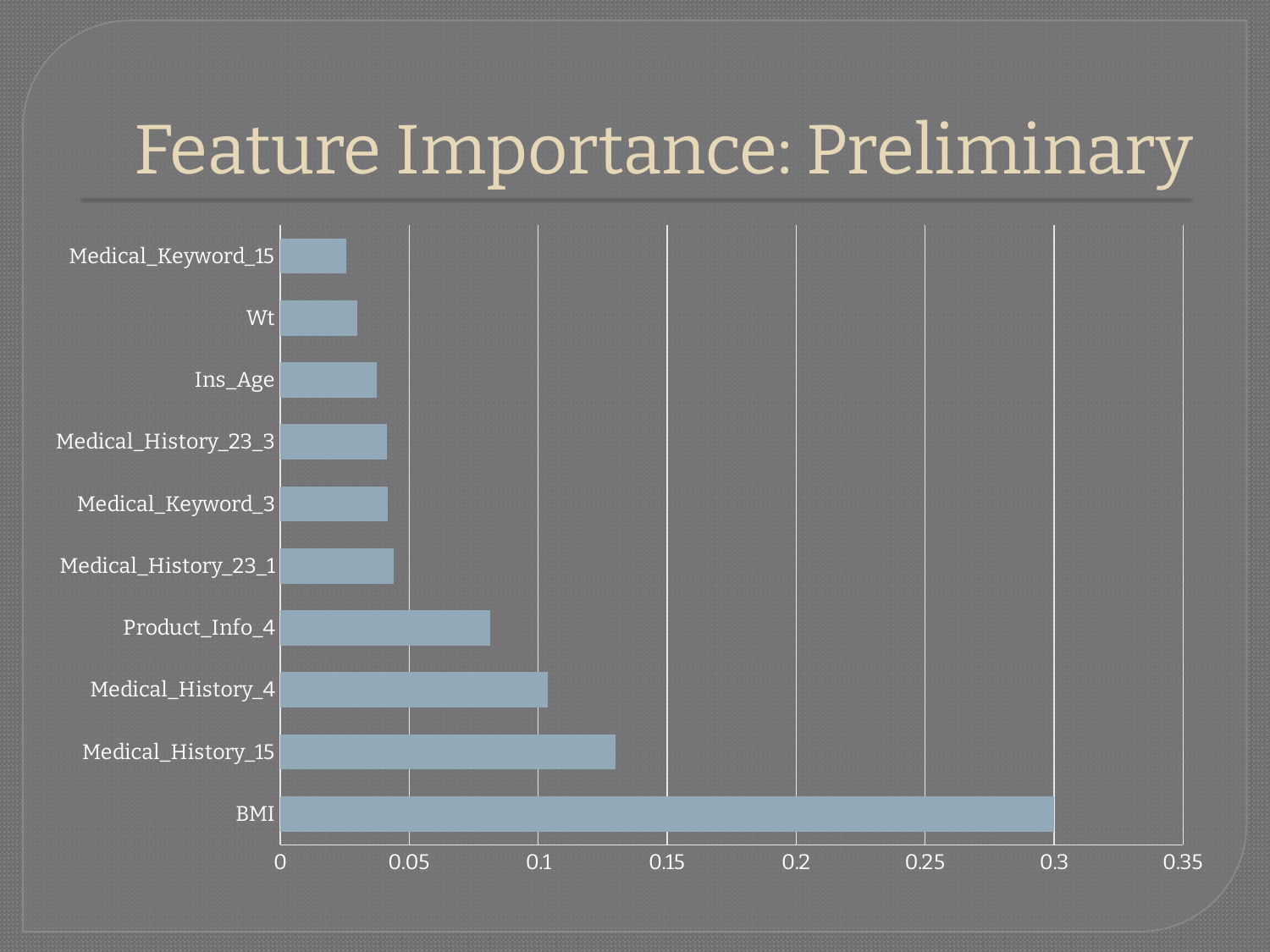

# Feature Importance: Preliminary

### Chart

| Category | Series 1 |
|---|---|
| BMI | 0.299872 |
| Medical_History_15 | 0.129908 |
| Medical_History_4 | 0.103679 |
| Product_Info_4 | 0.08153 |
| Medical_History_23_1 | 0.043831 |
| Medical_Keyword_3 | 0.041665 |
| Medical_History_23_3 | 0.041463 |
| Ins_Age | 0.037372 |
| Wt | 0.029869 |
| Medical_Keyword_15 | 0.025495 |